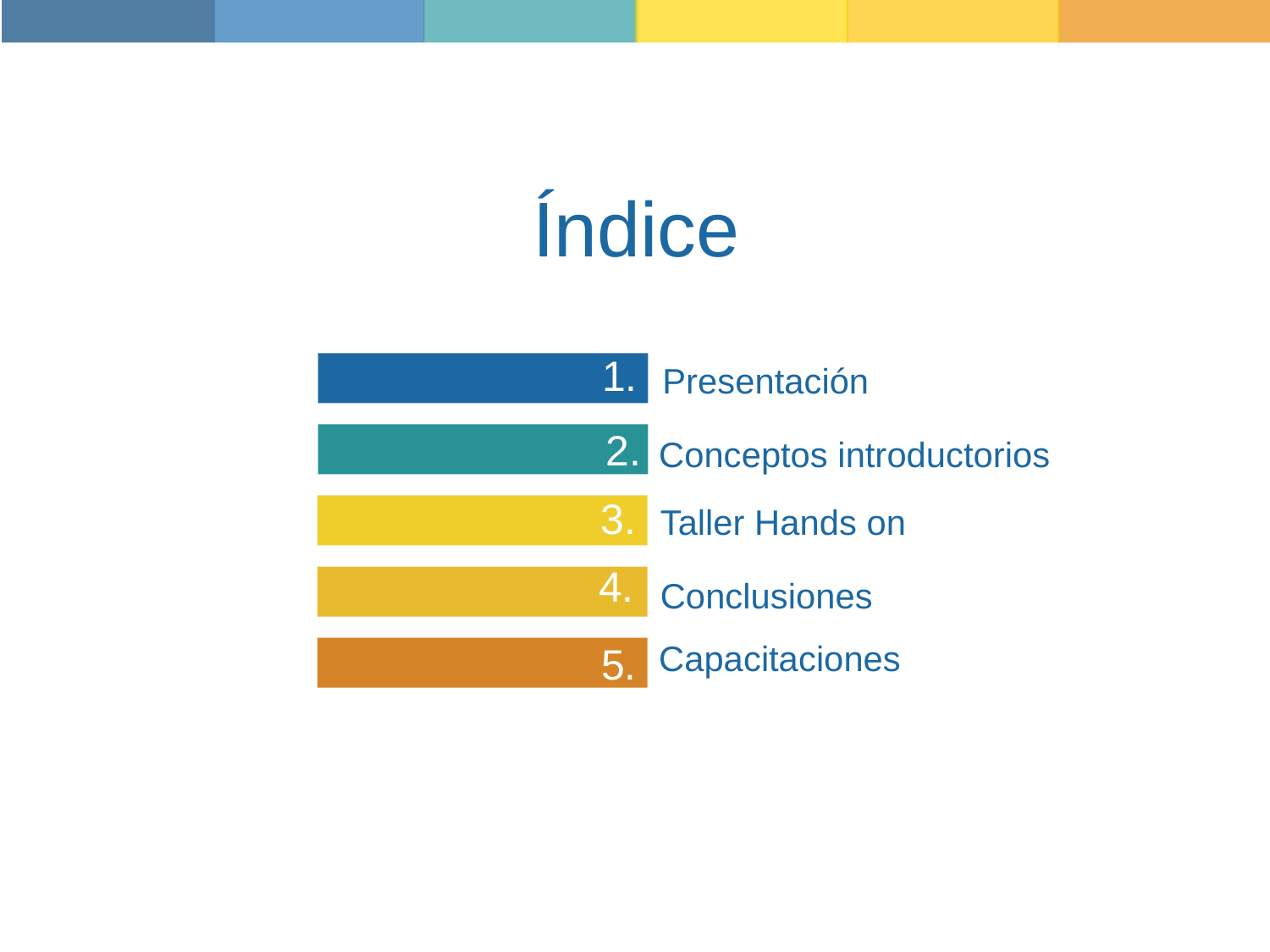

Índice
1.
Presentación

2.

Conceptos introductorios
3.
Taller Hands on

4.

Conclusiones
.
Capacitaciones
5.